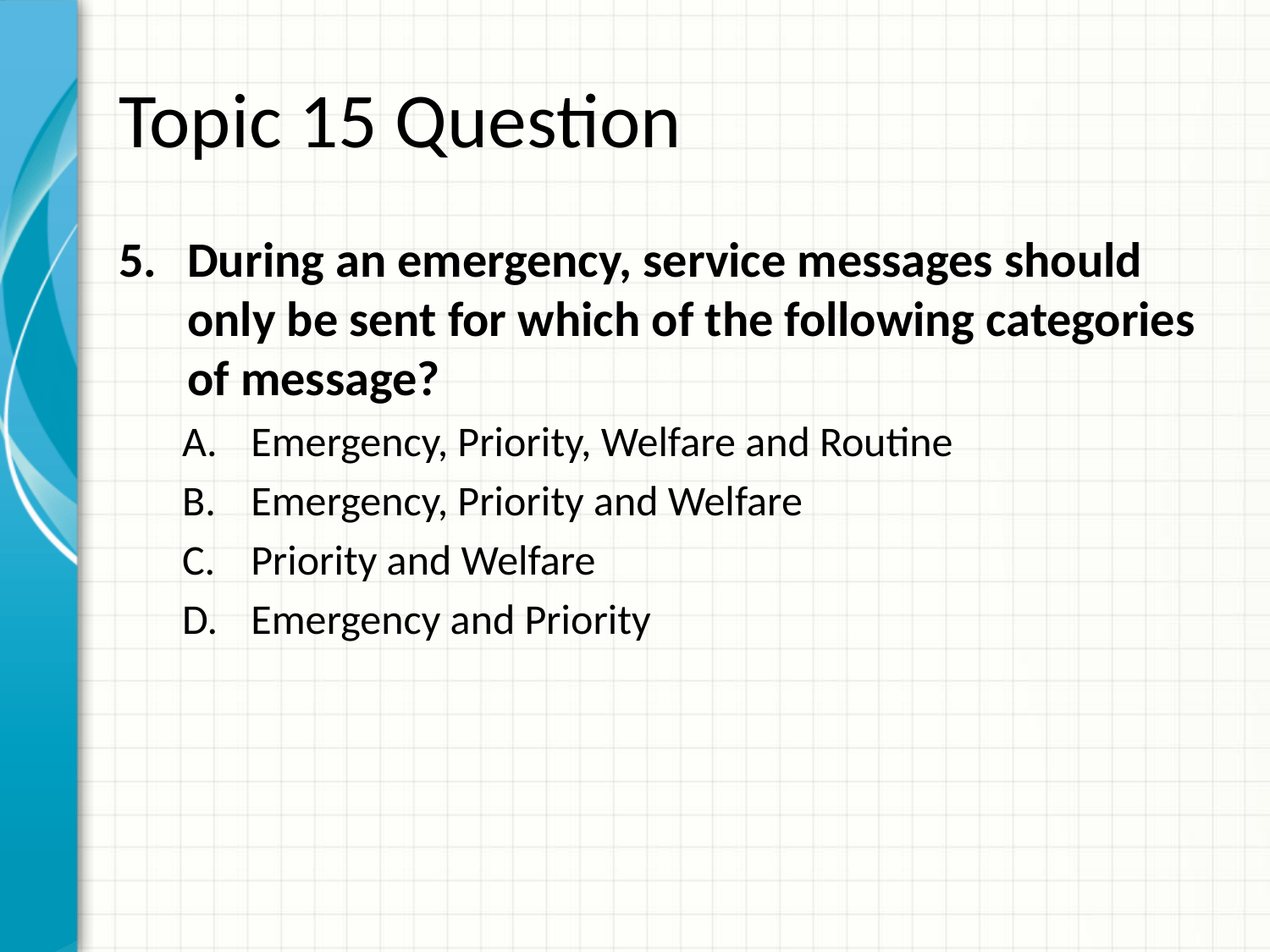

# Topic 15 Question
During an emergency, service messages should only be sent for which of the following categories of message?
Emergency, Priority, Welfare and Routine
Emergency, Priority and Welfare
Priority and Welfare
Emergency and Priority